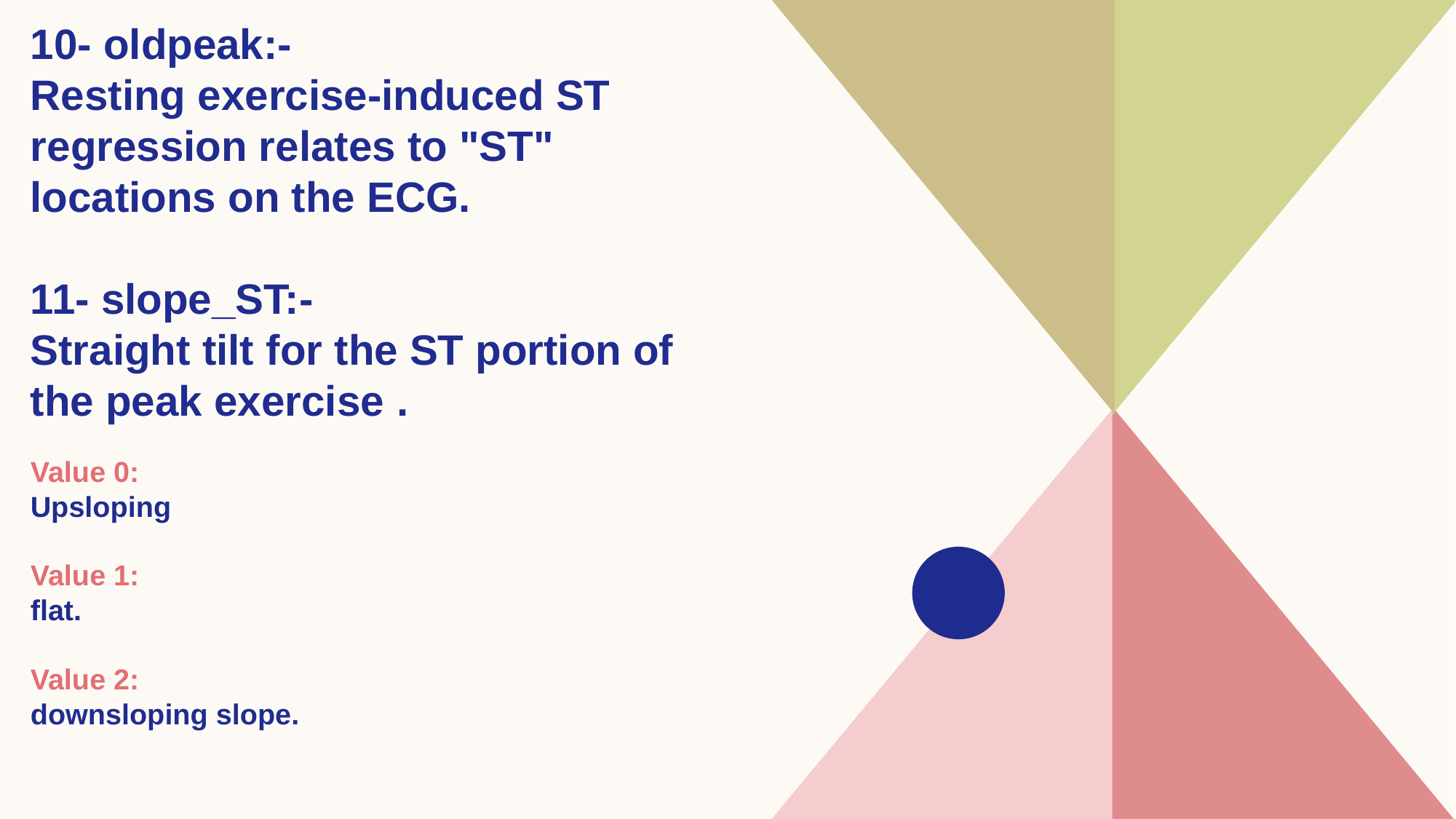

10- oldpeak:-
Resting exercise-induced ST regression relates to "ST" locations on the ECG.

11- slope_ST:-
Straight tilt for the ST portion of the peak exercise .

Value 0:
Upsloping

Value 1:
flat.

Value 2:
downsloping slope.